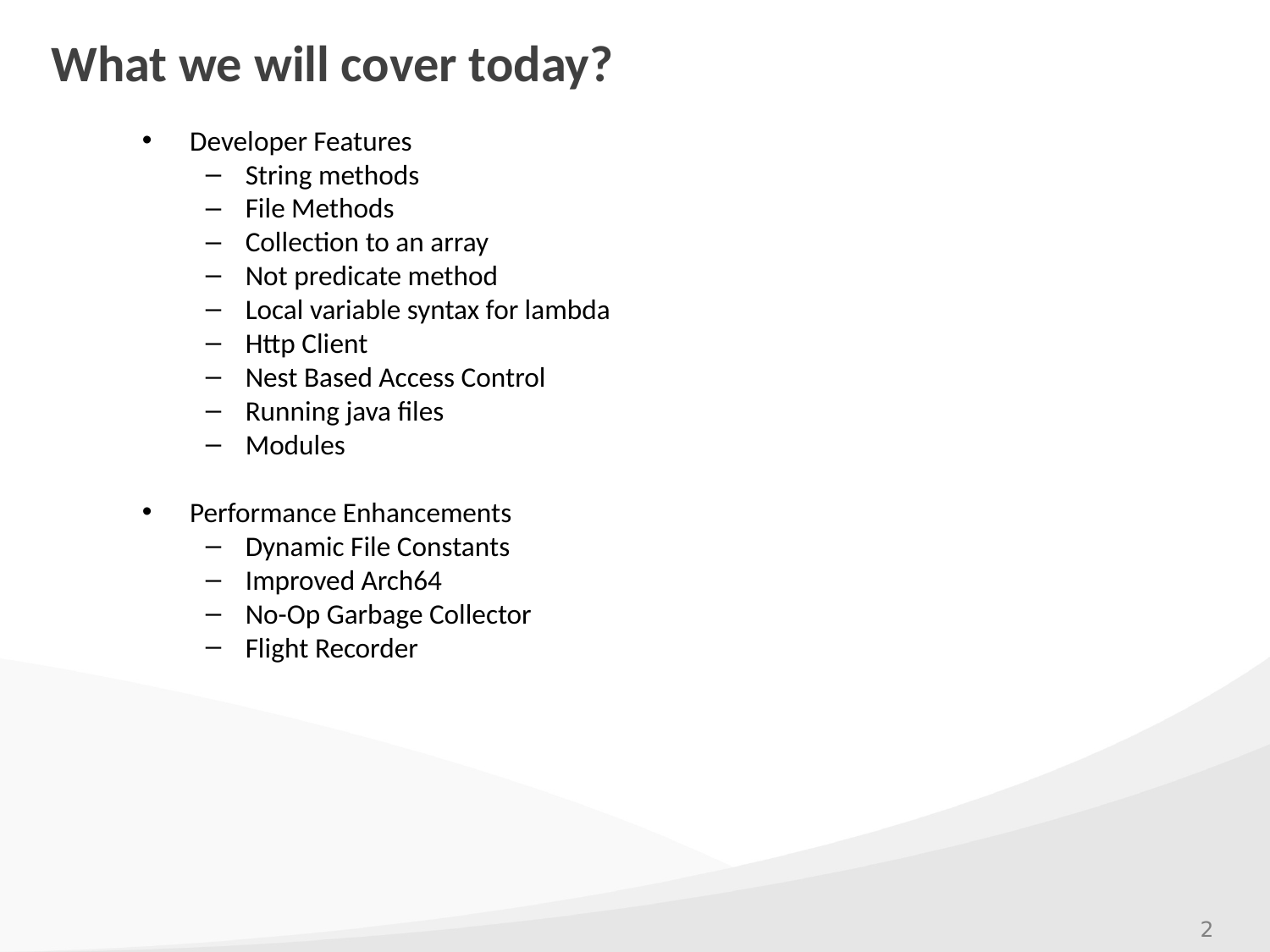

# What we will cover today?
Developer Features
String methods
File Methods
Collection to an array
Not predicate method
Local variable syntax for lambda
Http Client
Nest Based Access Control
Running java files
Modules

Performance Enhancements
Dynamic File Constants
Improved Arch64
No-Op Garbage Collector
Flight Recorder